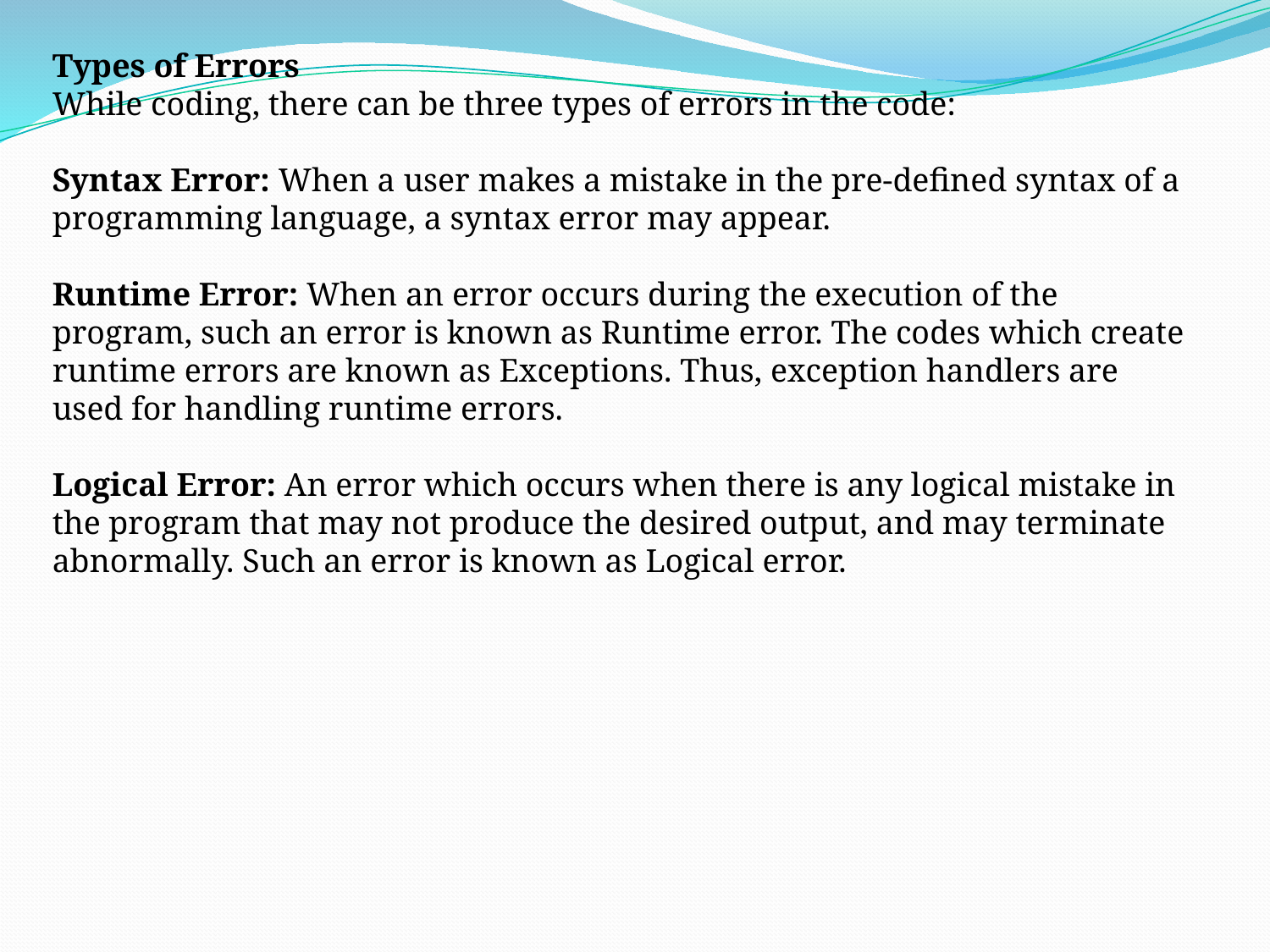

Types of Errors
While coding, there can be three types of errors in the code:

Syntax Error: When a user makes a mistake in the pre-defined syntax of a programming language, a syntax error may appear.

Runtime Error: When an error occurs during the execution of the program, such an error is known as Runtime error. The codes which create runtime errors are known as Exceptions. Thus, exception handlers are used for handling runtime errors.

Logical Error: An error which occurs when there is any logical mistake in the program that may not produce the desired output, and may terminate abnormally. Such an error is known as Logical error.